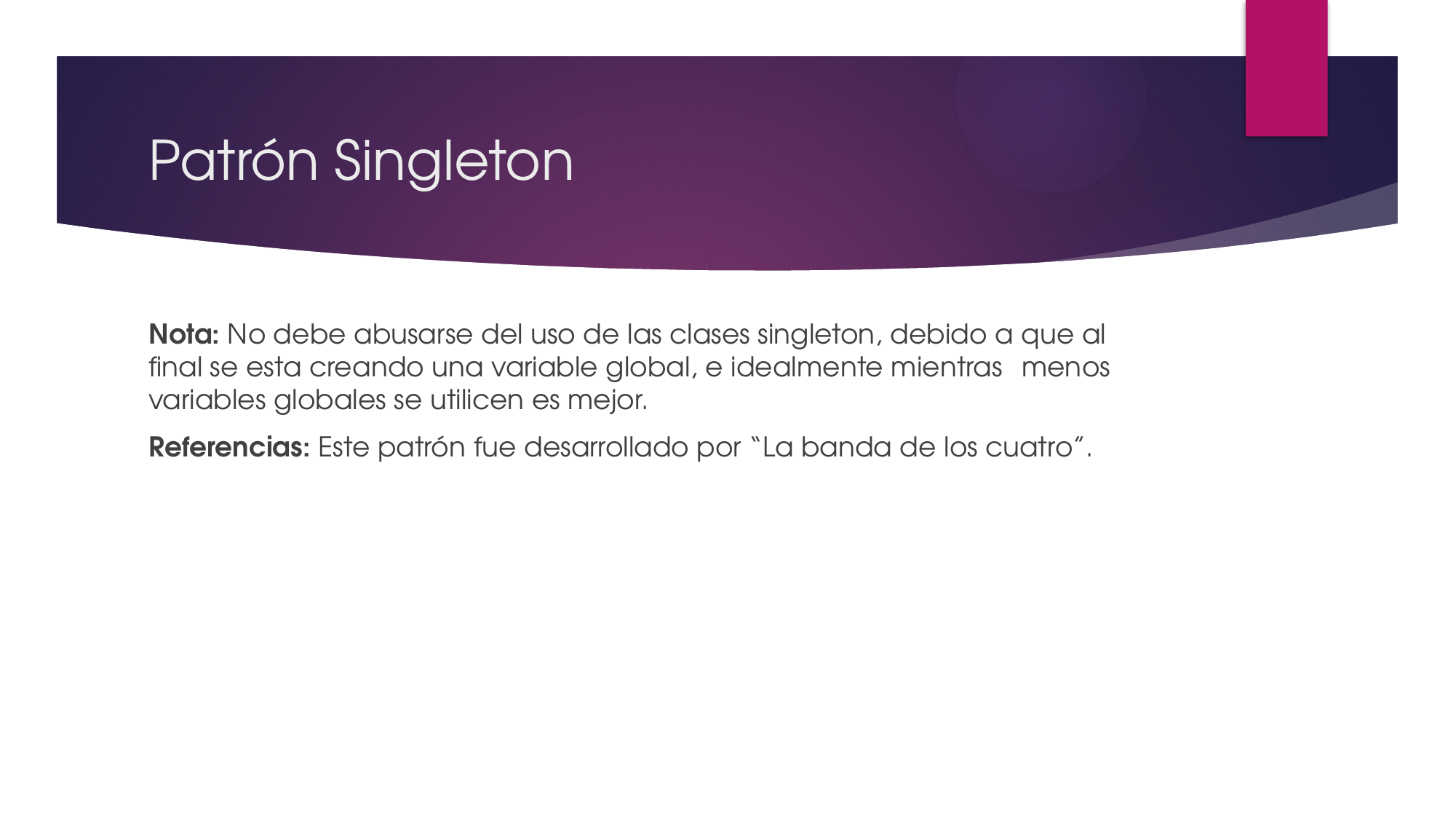

# Patrón Singleton
Nota: No debe abusarse del uso de las clases singleton, debido a que al 	final se esta creando una variable global, e idealmente mientras 	menos variables globales se utilicen es mejor.
Referencias: Este patrón fue desarrollado por “La banda de los cuatro”.